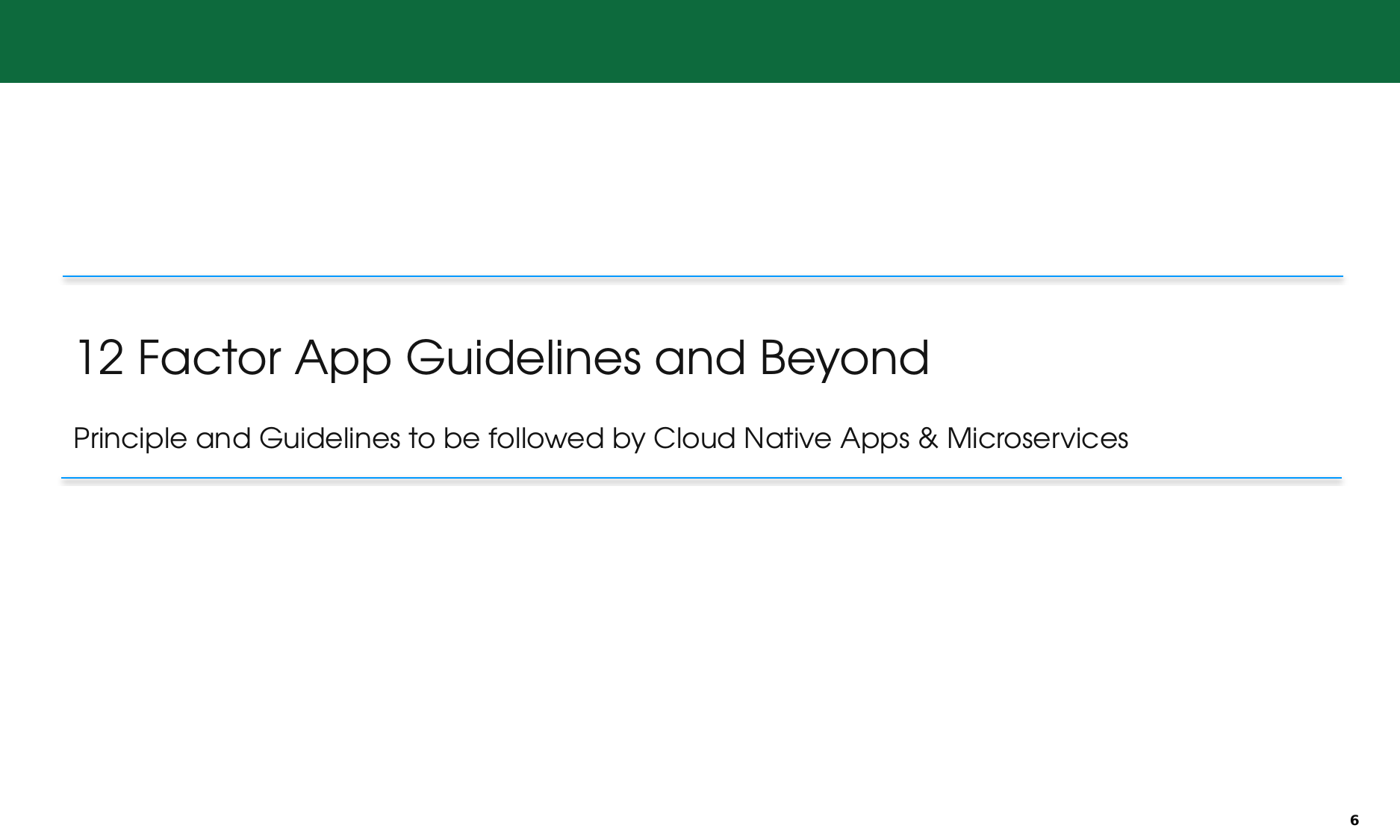

12 Factor App Guidelines and Beyond

Principle and Guidelines to be followed by Cloud Native Apps & Microservices
6